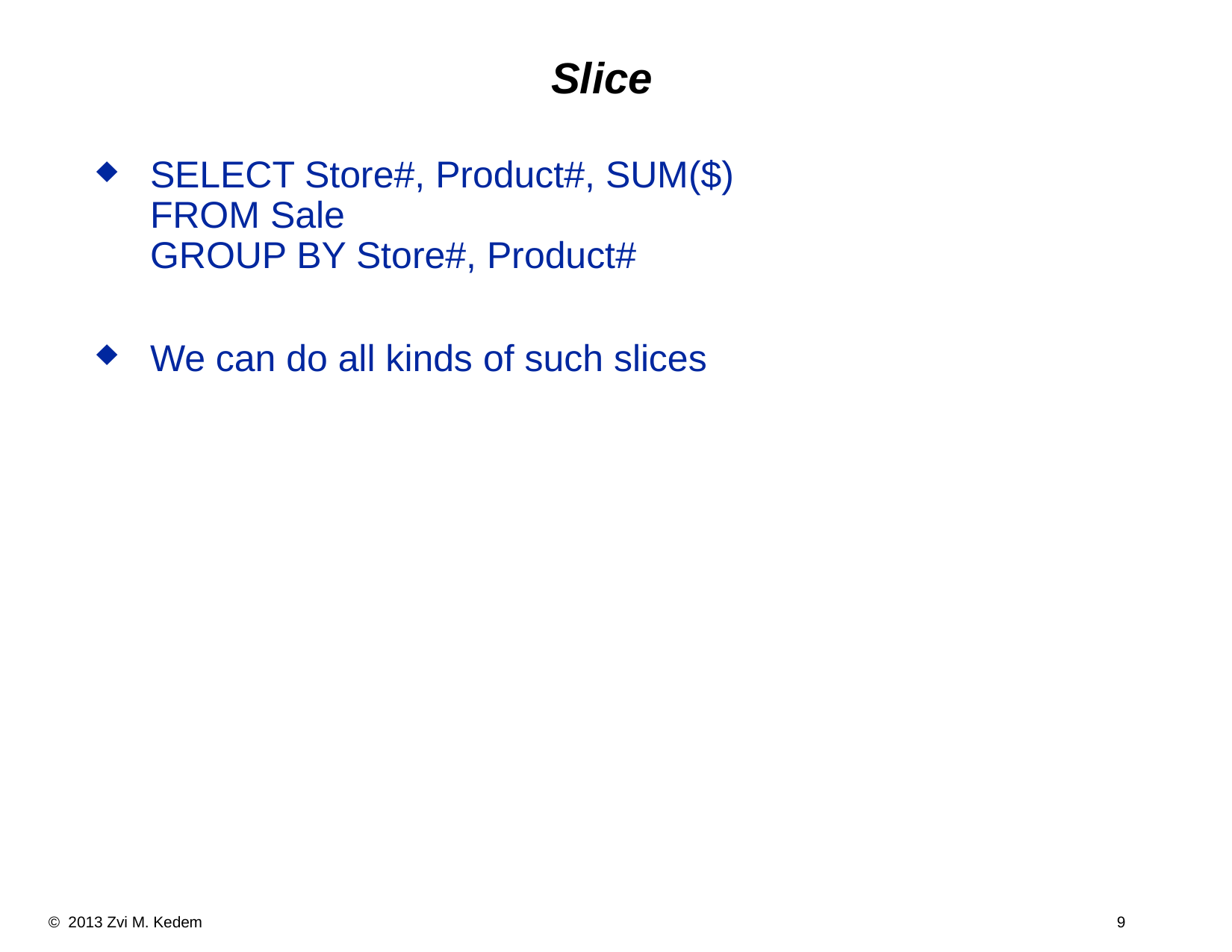

# Slice
SELECT Store#, Product#, SUM($)
FROM Sale
GROUP BY Store#, Product#

We can do all kinds of such slices